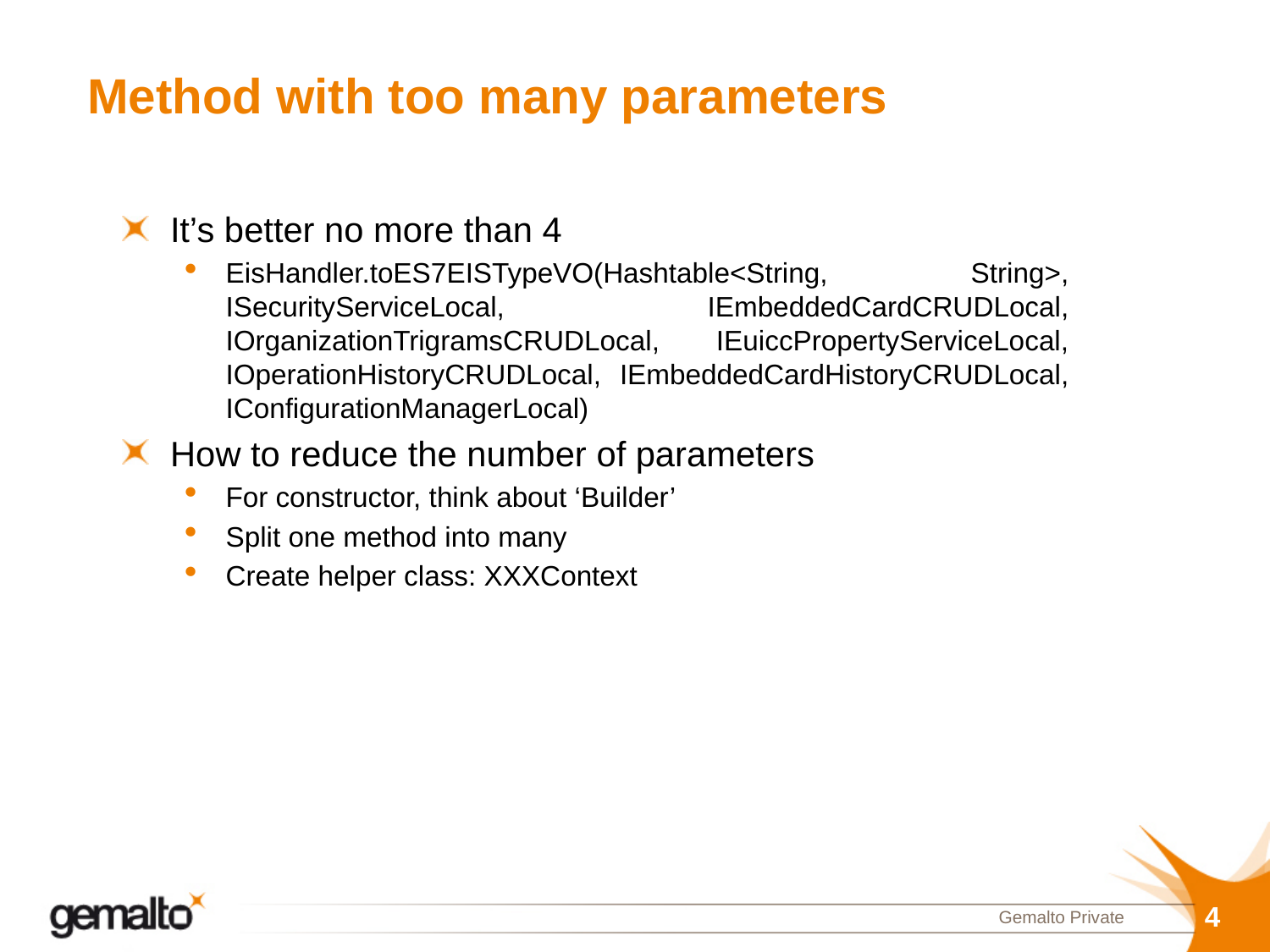

# Method with too many parameters
It’s better no more than 4
EisHandler.toES7EISTypeVO(Hashtable<String, String>, ISecurityServiceLocal, IEmbeddedCardCRUDLocal, IOrganizationTrigramsCRUDLocal, IEuiccPropertyServiceLocal, IOperationHistoryCRUDLocal, IEmbeddedCardHistoryCRUDLocal, IConfigurationManagerLocal)
How to reduce the number of parameters
For constructor, think about ‘Builder’
Split one method into many
Create helper class: XXXContext
4
Gemalto Private